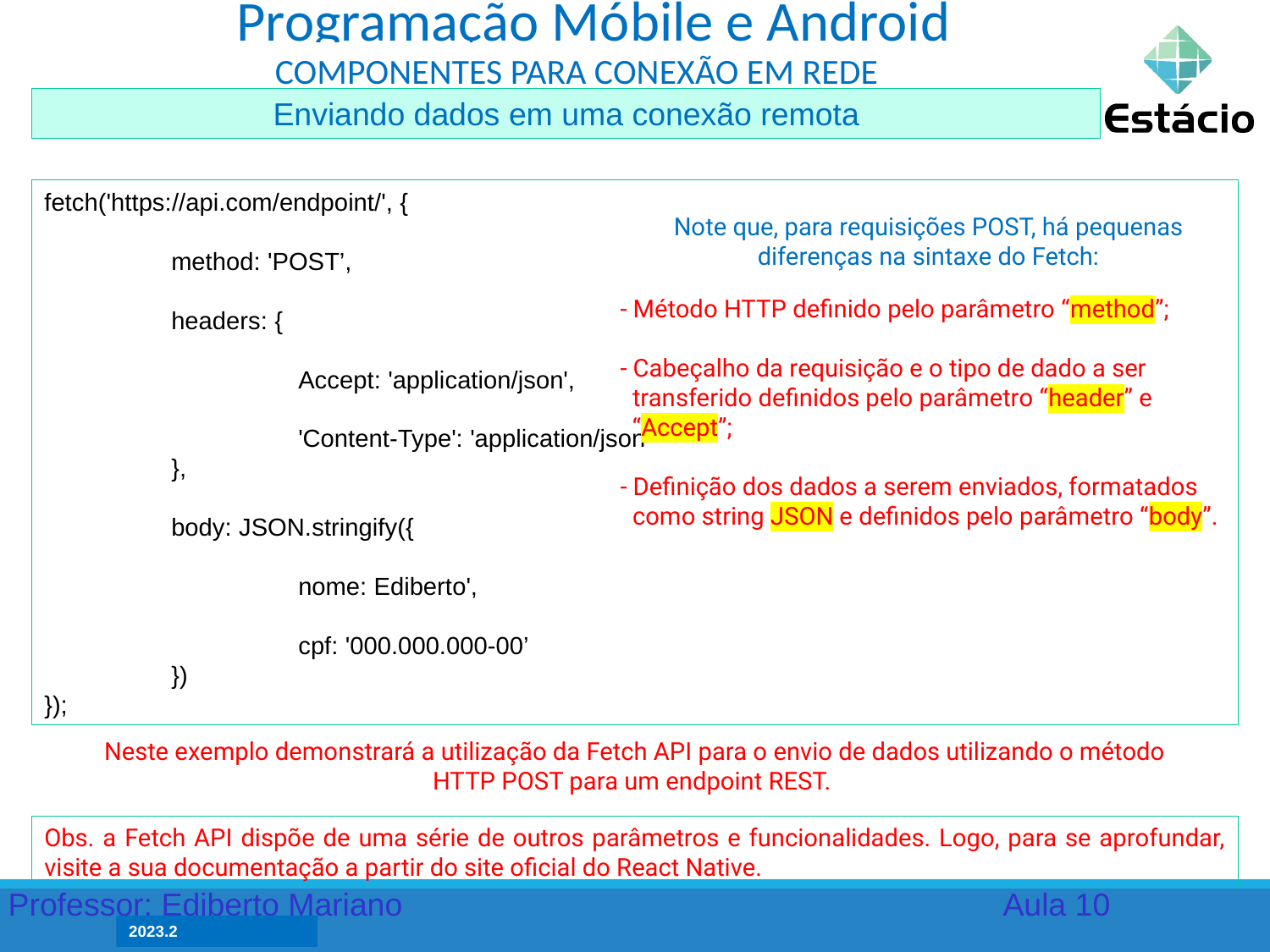

Programação Móbile e Android
COMPONENTES PARA CONEXÃO EM REDE
Enviando dados em uma conexão remota
fetch('https://api.com/endpoint/', {

	method: 'POST’,

	headers: {

		Accept: 'application/json',

		'Content-Type': 'application/json’
	},

	body: JSON.stringify({

		nome: Ediberto',

		cpf: '000.000.000-00’
	})
});

Note que, para requisições POST, há pequenas diferenças na sintaxe do Fetch:
- Método HTTP definido pelo parâmetro “method”;

- Cabeçalho da requisição e o tipo de dado a ser
  transferido definidos pelo parâmetro “header” e
  “Accept”;

- Definição dos dados a serem enviados, formatados
  como string JSON e definidos pelo parâmetro “body”.
Neste exemplo demonstrará a utilização da Fetch API para o envio de dados utilizando o método HTTP POST para um endpoint REST.
Obs. a Fetch API dispõe de uma série de outros parâmetros e funcionalidades. Logo, para se aprofundar, visite a sua documentação a partir do site oficial do React Native.